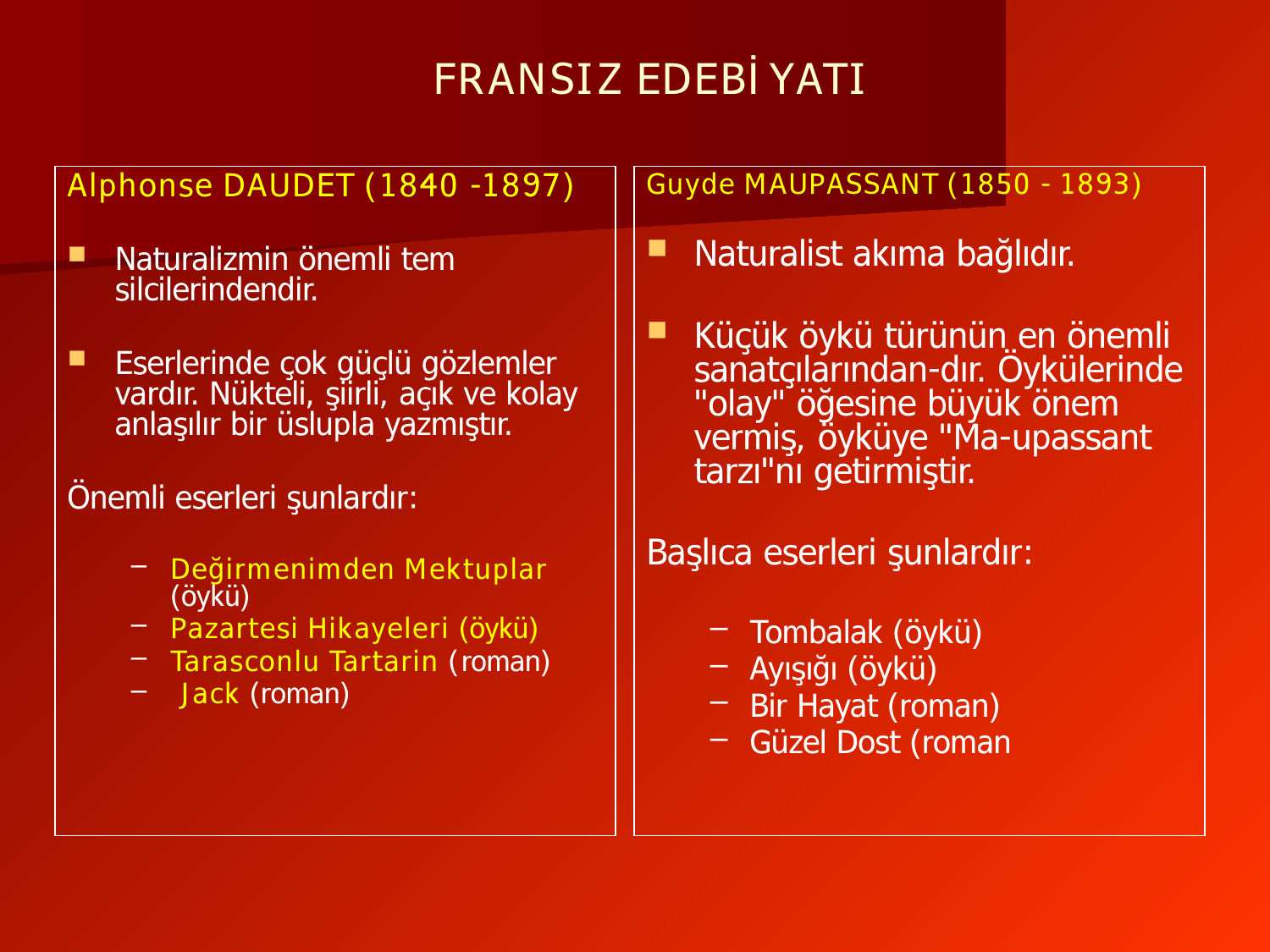

FRANSIZ EDEBİYATI
Alphonse DAUDET (1840 -1897)

Naturalizmin önemli tem silcilerindendir.

Eserlerinde çok güçlü gözlemler vardır. Nükteli, şiirli, açık ve kolay anlaşılır bir üslupla yazmıştır.

Önemli eserleri şunlardır:

Değirmenimden Mektuplar (öykü)
Pazartesi Hikayeleri (öykü)
Tarasconlu Tartarin (roman)
 Jack (roman)
Guyde MAUPASSANT (1850 - 1893)

Naturalist akıma bağlıdır.

Küçük öykü türünün en önemli sanatçılarından-dır. Öykülerinde "olay" öğesine büyük önem vermiş, öyküye "Ma-upassant tarzı"nı getir­miştir.

Başlıca eserleri şunlardır:

Tombalak (öykü)
Ayışığı (öykü)
Bir Hayat (roman)
Güzel Dost (roman